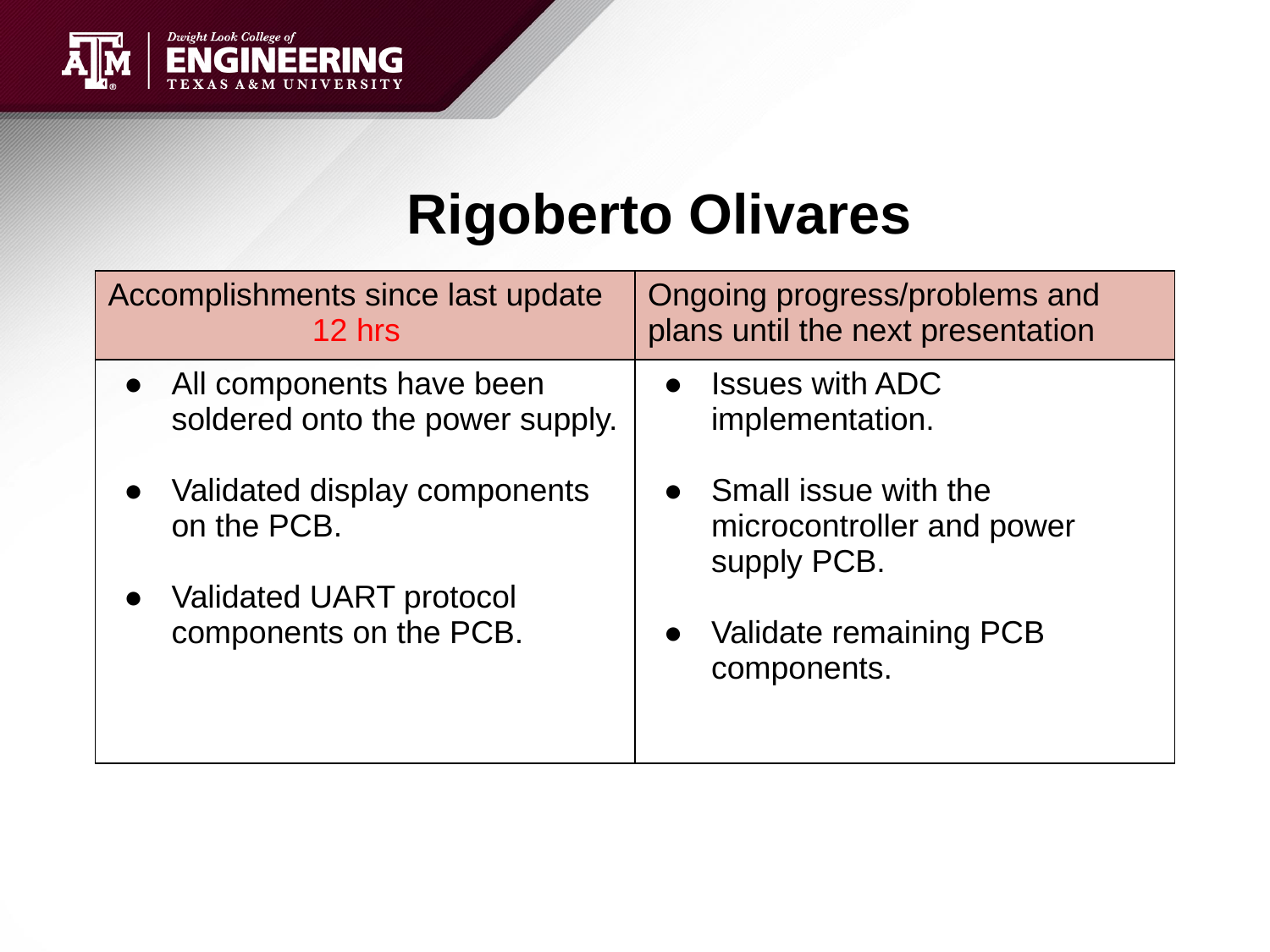

# Rigoberto Olivares
| Accomplishments since last update 12 hrs | Ongoing progress/problems and plans until the next presentation |
| --- | --- |
| All components have been soldered onto the power supply. Validated display components on the PCB. Validated UART protocol components on the PCB. | Issues with ADC implementation. Small issue with the microcontroller and power supply PCB. Validate remaining PCB components. |